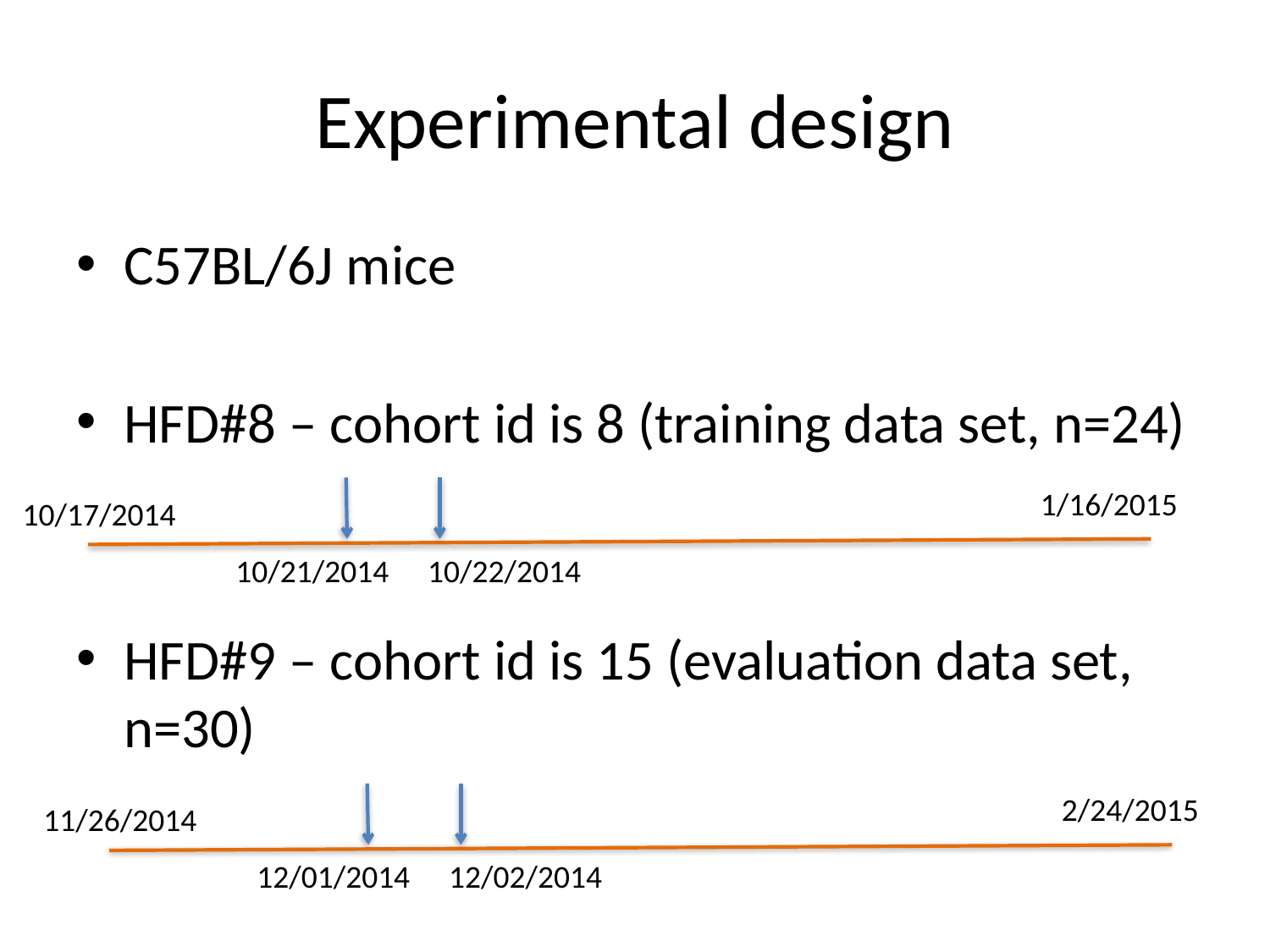

# Experimental design
C57BL/6J mice

HFD#8 – cohort id is 8 (training data set, n=24)

HFD#9 – cohort id is 15 (evaluation data set, n=30)

1/16/2015
10/17/2014
10/21/2014
10/22/2014
2/24/2015
11/26/2014
12/01/2014
12/02/2014